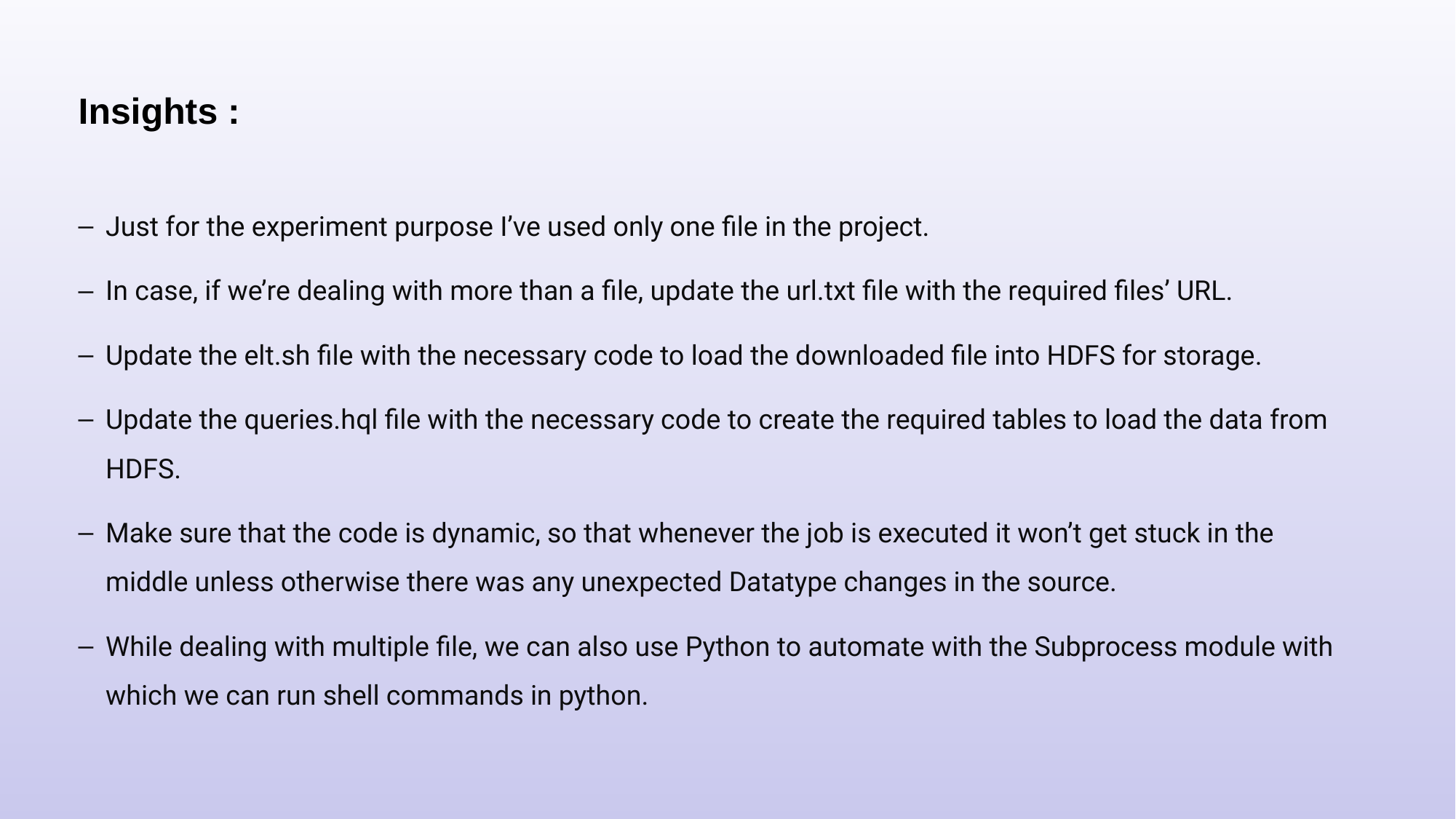

# Insights :
Just for the experiment purpose I’ve used only one file in the project.
In case, if we’re dealing with more than a file, update the url.txt file with the required files’ URL.
Update the elt.sh file with the necessary code to load the downloaded file into HDFS for storage.
Update the queries.hql file with the necessary code to create the required tables to load the data from HDFS.
Make sure that the code is dynamic, so that whenever the job is executed it won’t get stuck in the middle unless otherwise there was any unexpected Datatype changes in the source.
While dealing with multiple file, we can also use Python to automate with the Subprocess module with which we can run shell commands in python.